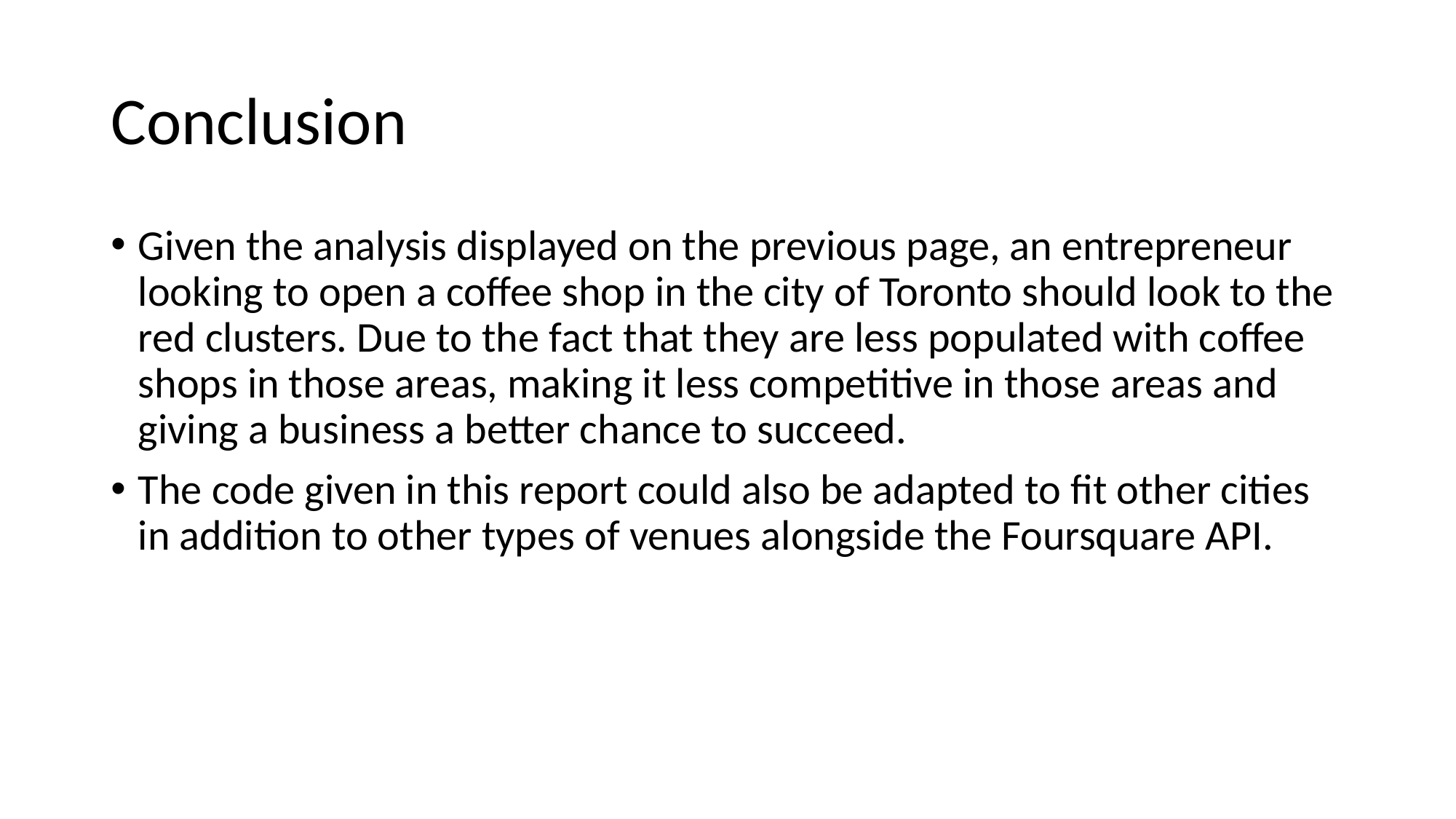

# Conclusion
Given the analysis displayed on the previous page, an entrepreneur looking to open a coffee shop in the city of Toronto should look to the red clusters. Due to the fact that they are less populated with coffee shops in those areas, making it less competitive in those areas and giving a business a better chance to succeed.
The code given in this report could also be adapted to fit other cities in addition to other types of venues alongside the Foursquare API.